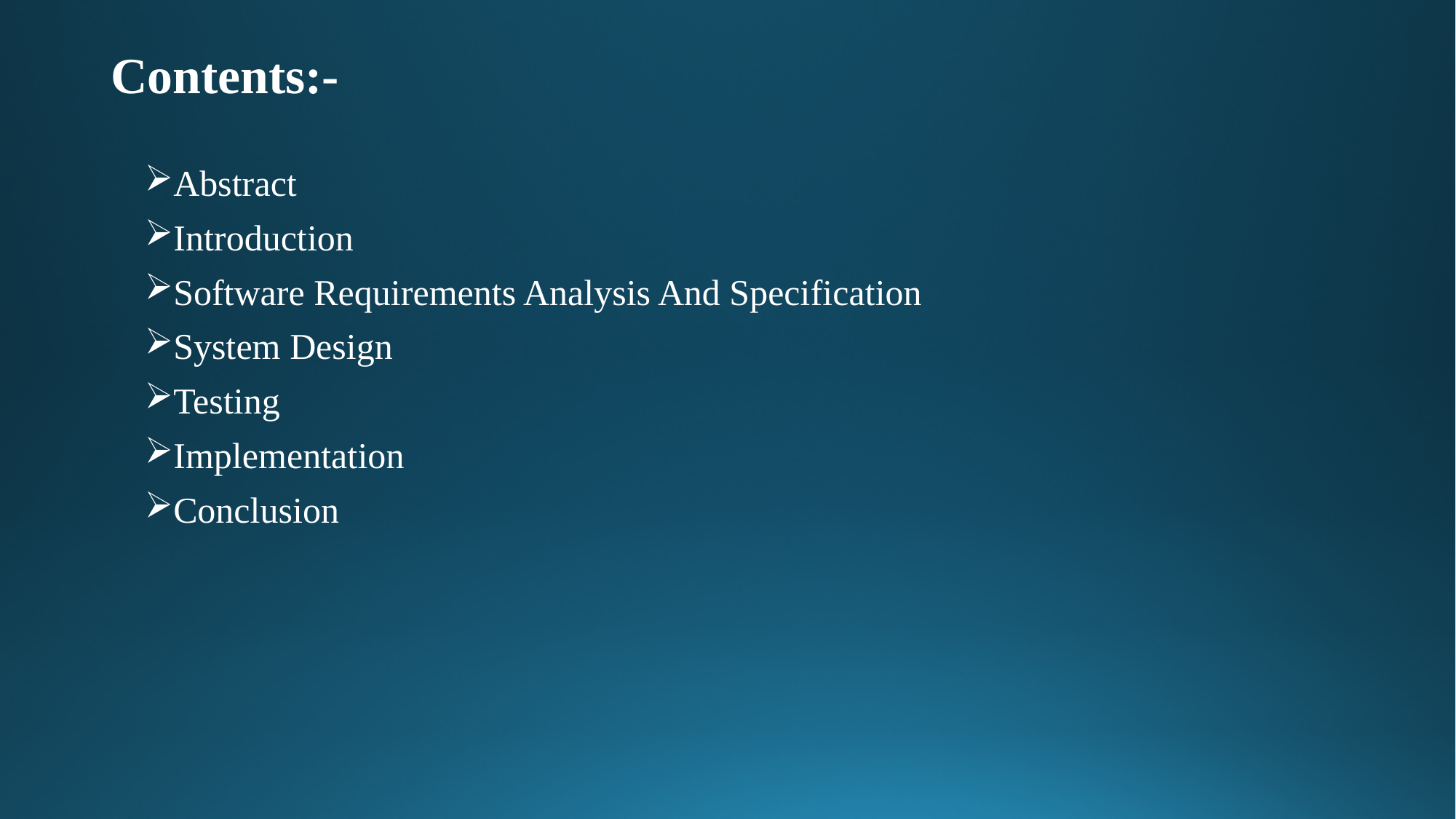

# Contents:-
Abstract
Introduction
Software Requirements Analysis And Specification
System Design
Testing
Implementation
Conclusion